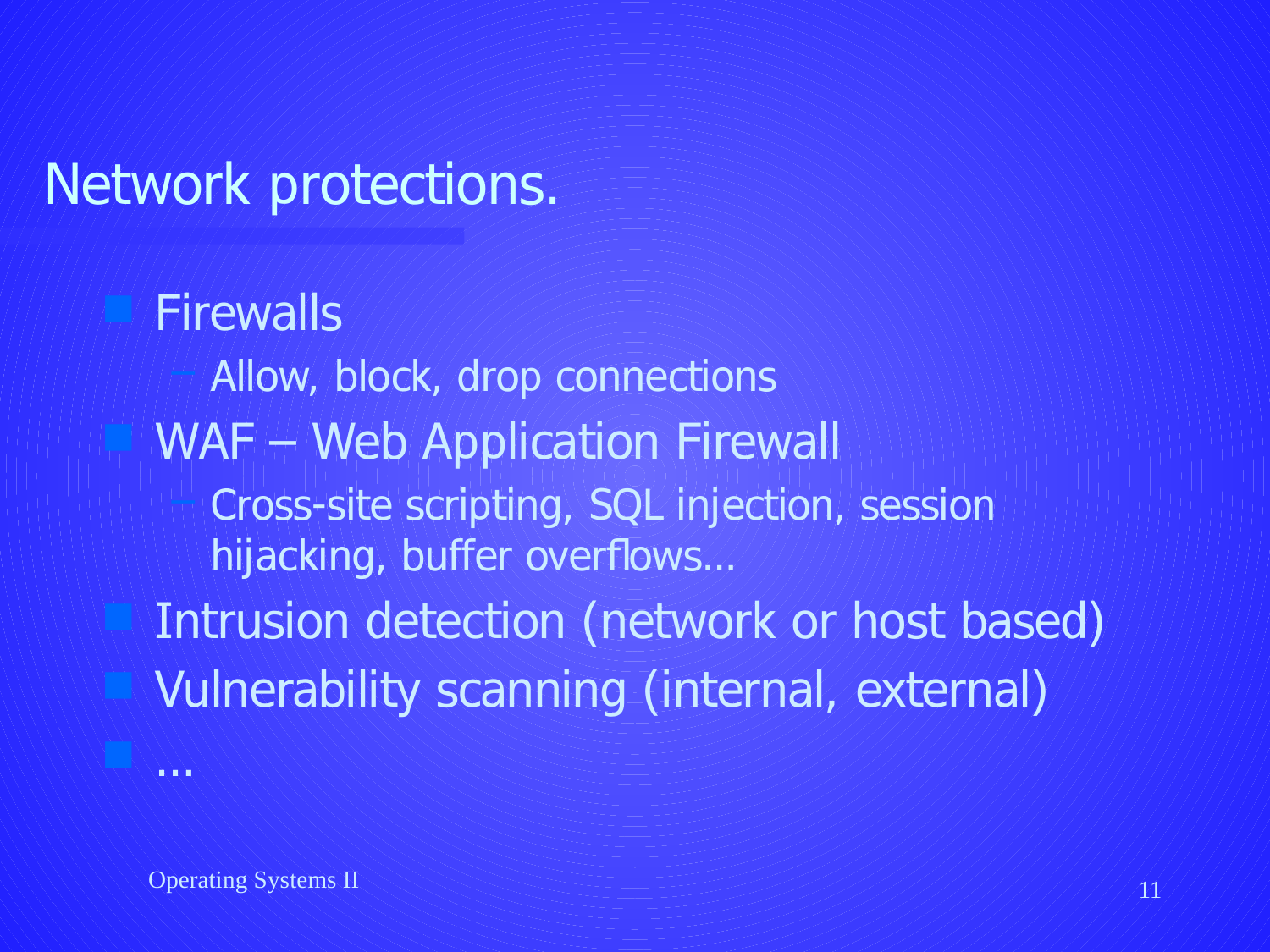

# Network protections.
Firewalls
Allow, block, drop connections
WAF – Web Application Firewall
Cross-site scripting, SQL injection, session hijacking, buffer overflows…
Intrusion detection (network or host based)
Vulnerability scanning (internal, external)
…
Operating Systems II
11